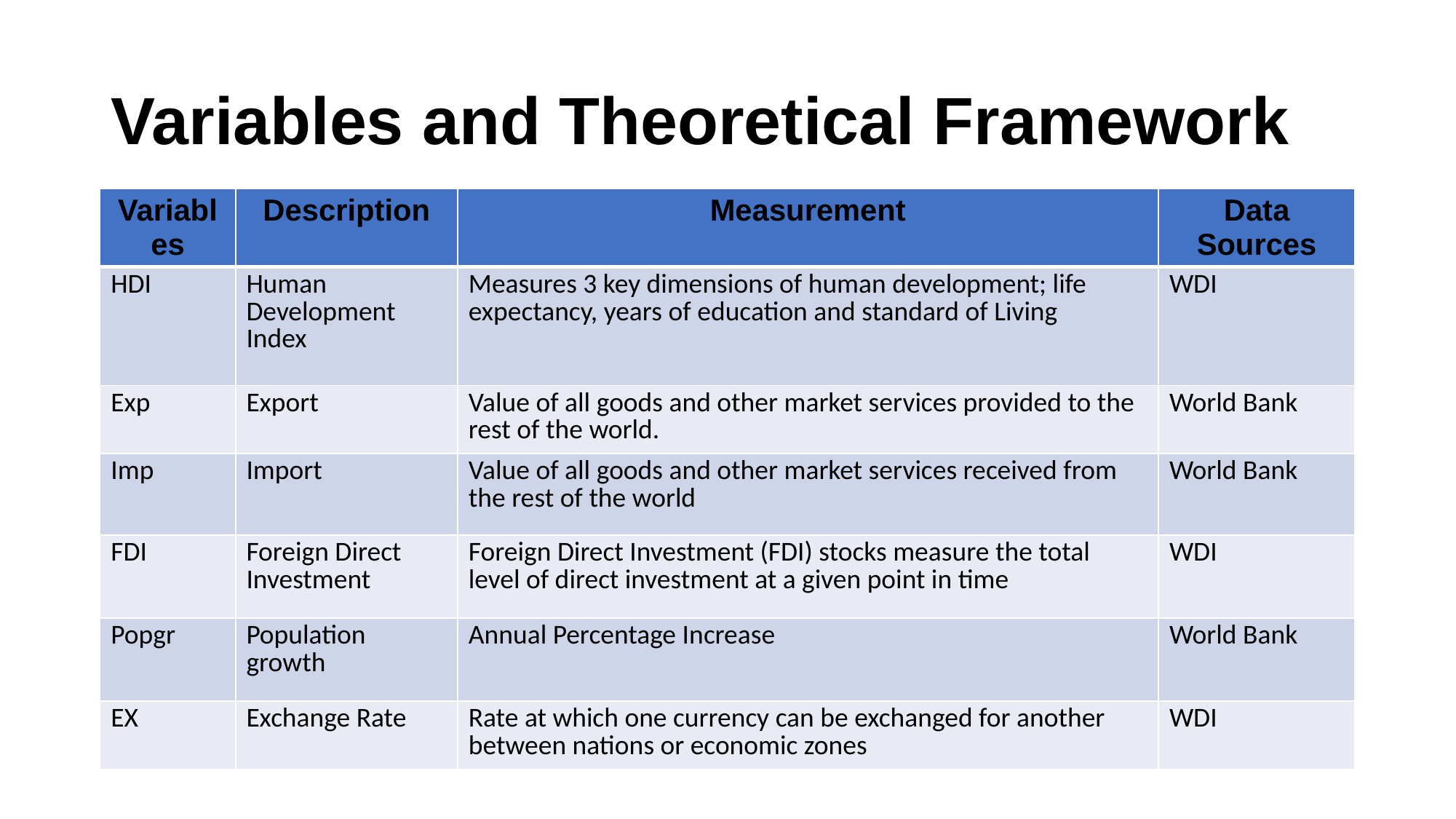

# Variables and Theoretical Framework
| Variables | Description | Measurement | Data Sources |
| --- | --- | --- | --- |
| HDI | Human Development Index | Measures 3 key dimensions of human development; life expectancy, years of education and standard of Living | WDI |
| Exp | Export | Value of all goods and other market services provided to the rest of the world. | World Bank |
| Imp | Import | Value of all goods and other market services received from the rest of the world | World Bank |
| FDI | Foreign Direct Investment | Foreign Direct Investment (FDI) stocks measure the total level of direct investment at a given point in time | WDI |
| Popgr | Population growth | Annual Percentage Increase | World Bank |
| EX | Exchange Rate | Rate at which one currency can be exchanged for another between nations or economic zones | WDI |